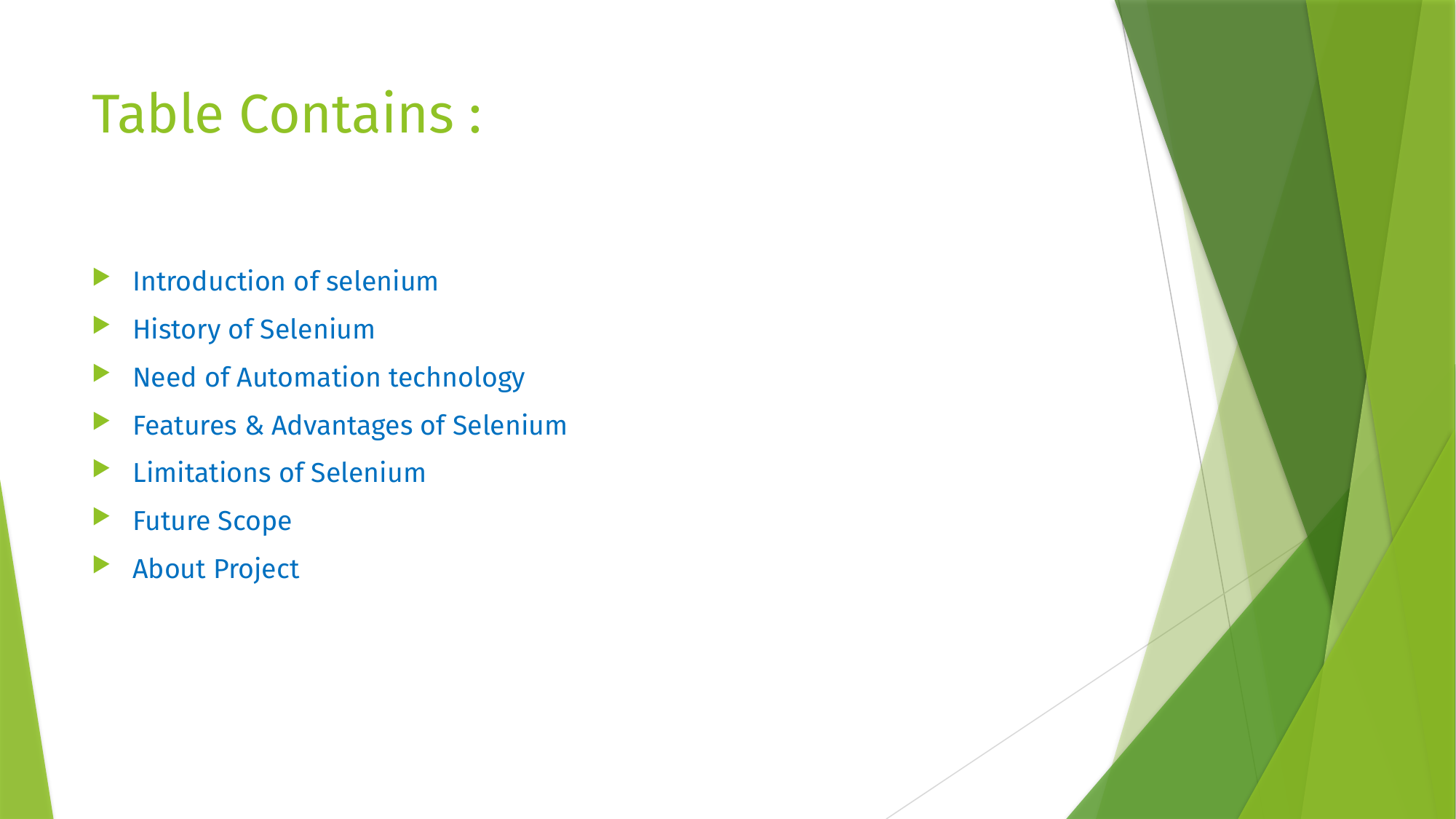

# Table Contains :
Introduction of selenium
History of Selenium
Need of Automation technology
Features & Advantages of Selenium
Limitations of Selenium
Future Scope
About Project